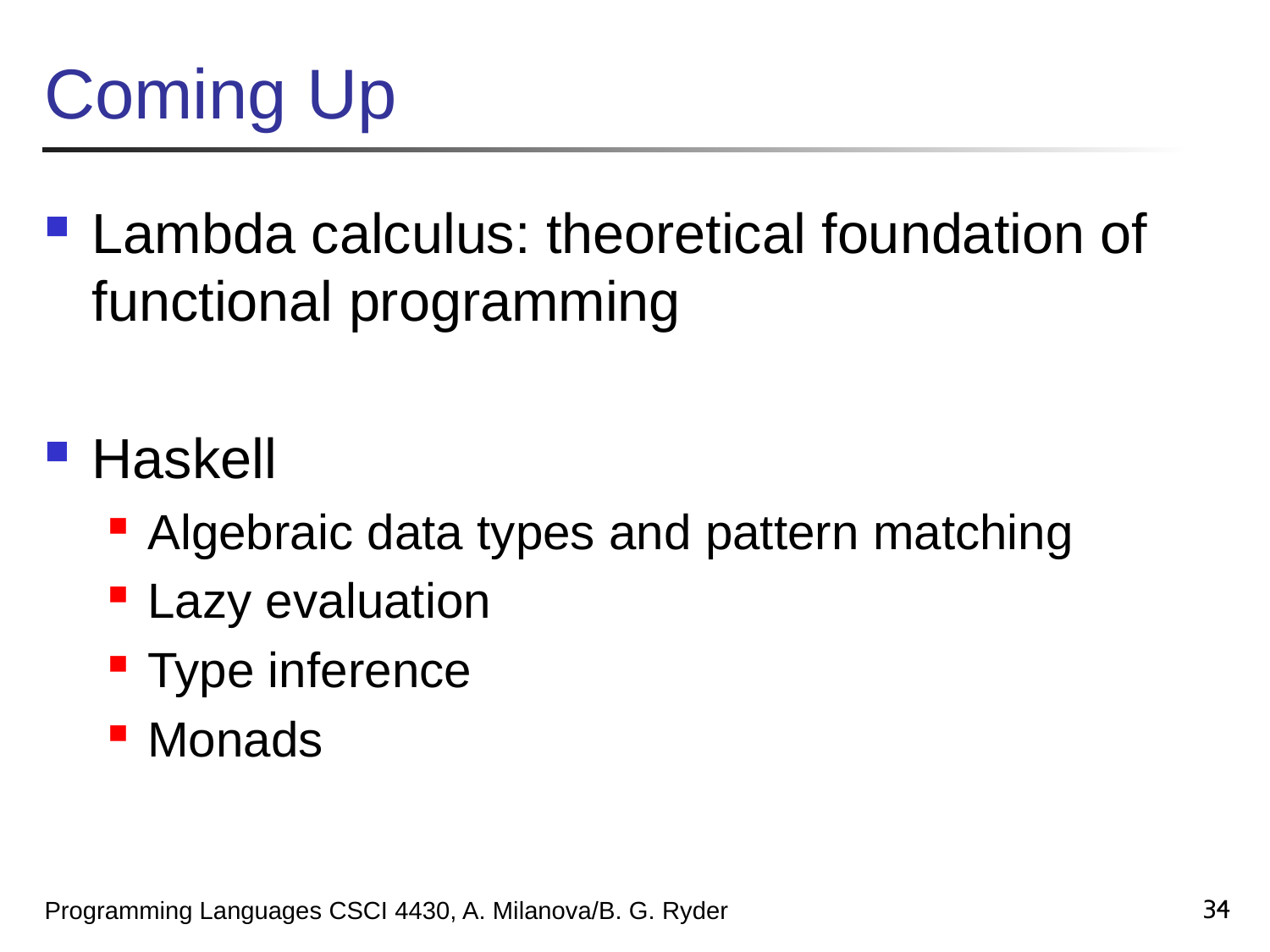

# Coming Up
Lambda calculus: theoretical foundation of functional programming

Haskell
Algebraic data types and pattern matching
Lazy evaluation
Type inference
Monads
34
Programming Languages CSCI 4430, A. Milanova/B. G. Ryder